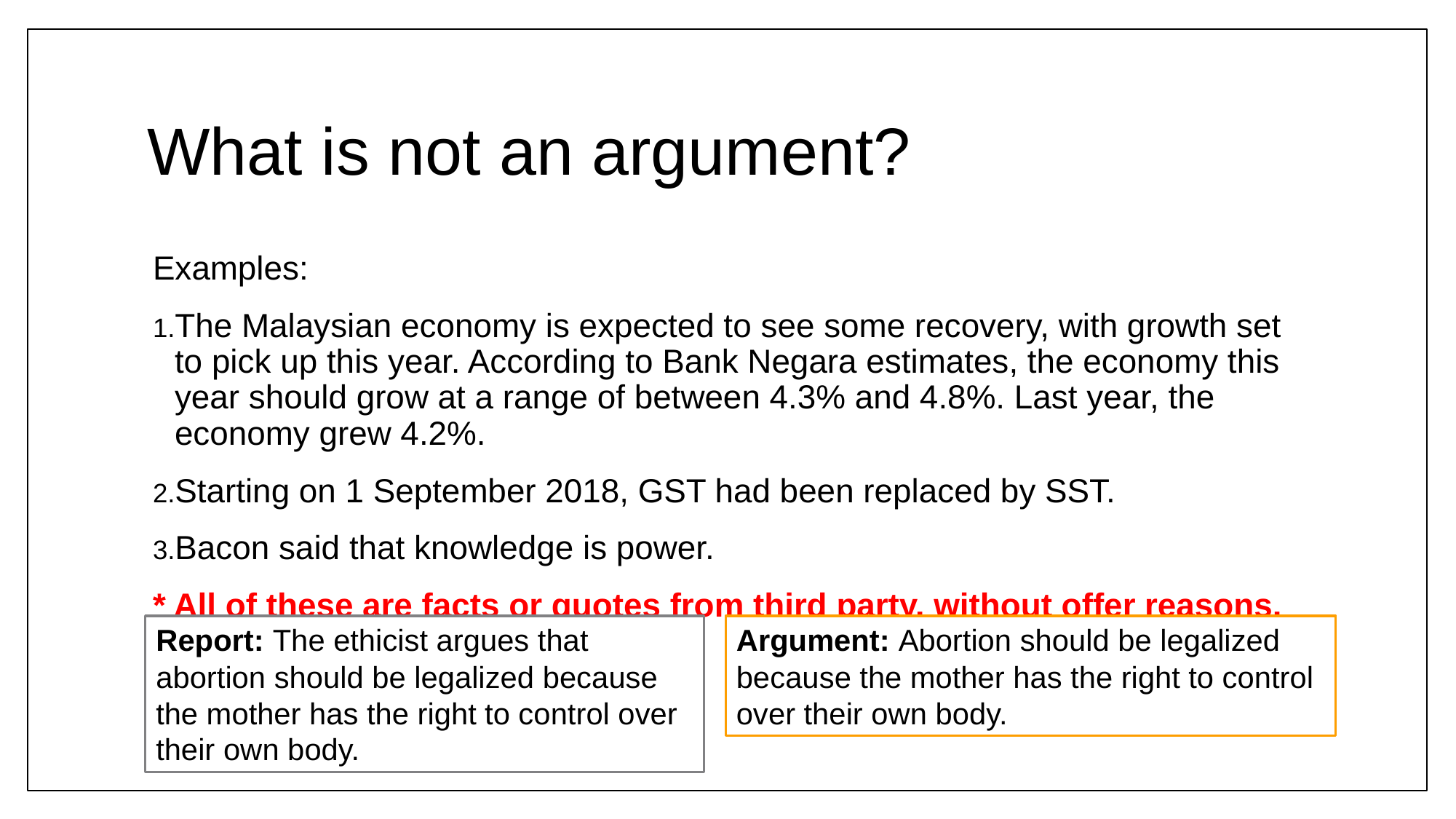

# What is not an argument?
Examples:
The Malaysian economy is expected to see some recovery, with growth set to pick up this year. According to Bank Negara estimates, the economy this year should grow at a range of between 4.3% and 4.8%. Last year, the economy grew 4.2%.
Starting on 1 September 2018, GST had been replaced by SST.
Bacon said that knowledge is power.
* All of these are facts or quotes from third party, without offer reasons.

Report: The ethicist argues that abortion should be legalized because the mother has the right to control over their own body.
Argument: Abortion should be legalized because the mother has the right to control over their own body.